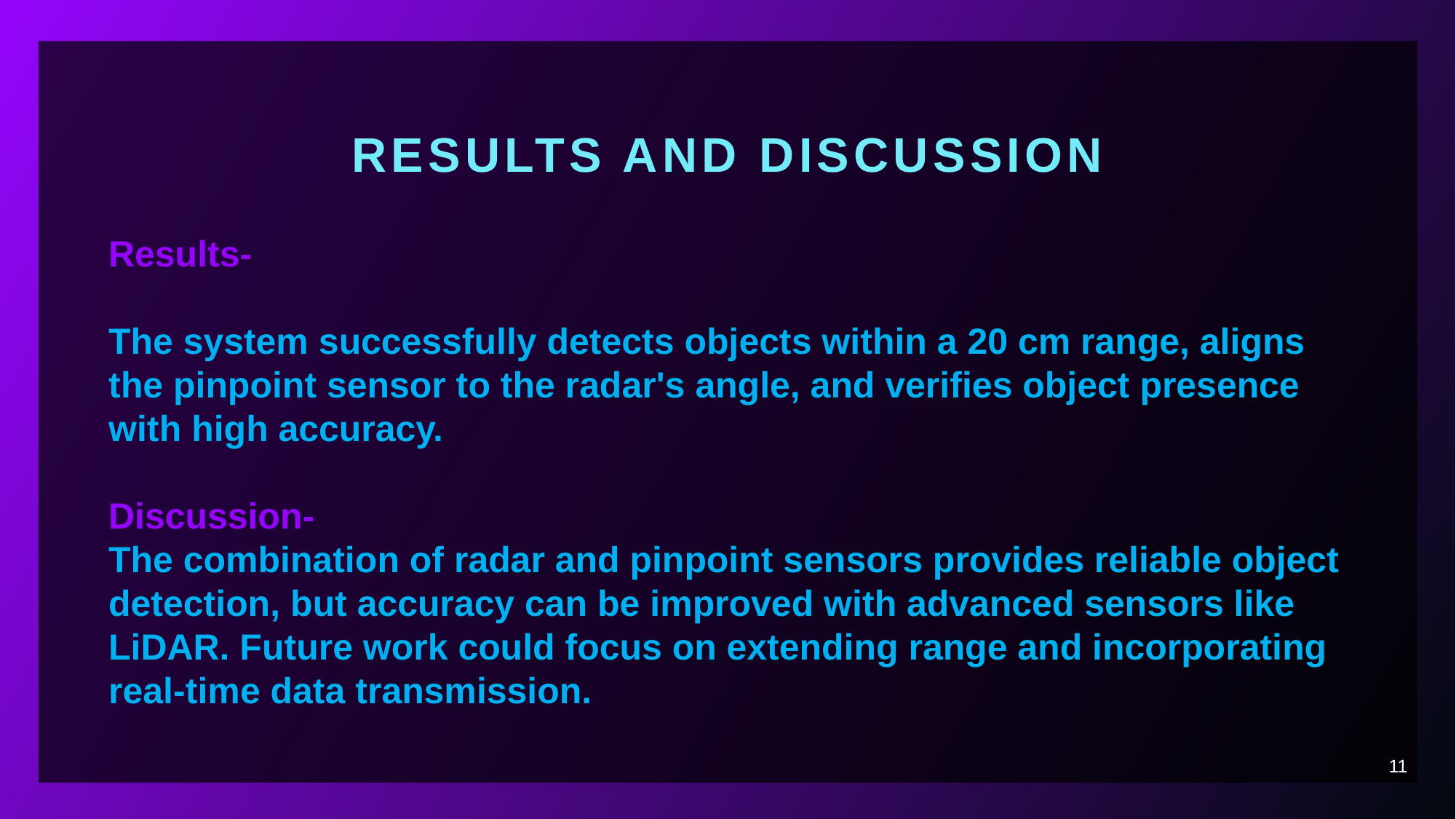

# Results and discussion
Results-

The system successfully detects objects within a 20 cm range, aligns the pinpoint sensor to the radar's angle, and verifies object presence with high accuracy.

Discussion-
The combination of radar and pinpoint sensors provides reliable object detection, but accuracy can be improved with advanced sensors like LiDAR. Future work could focus on extending range and incorporating real-time data transmission.
11